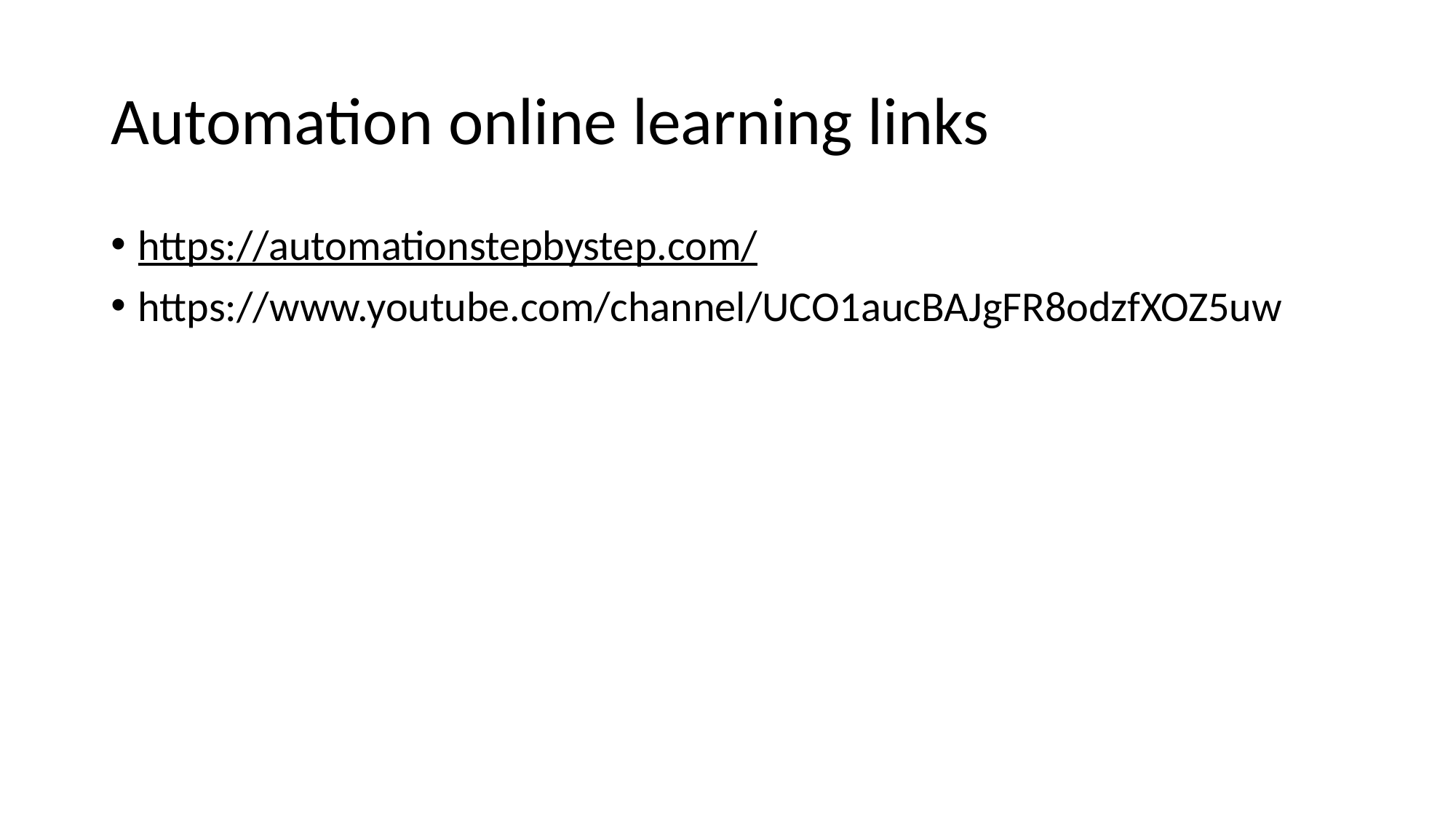

# Automation online learning links
https://automationstepbystep.com/
https://www.youtube.com/channel/UCO1aucBAJgFR8odzfXOZ5uw